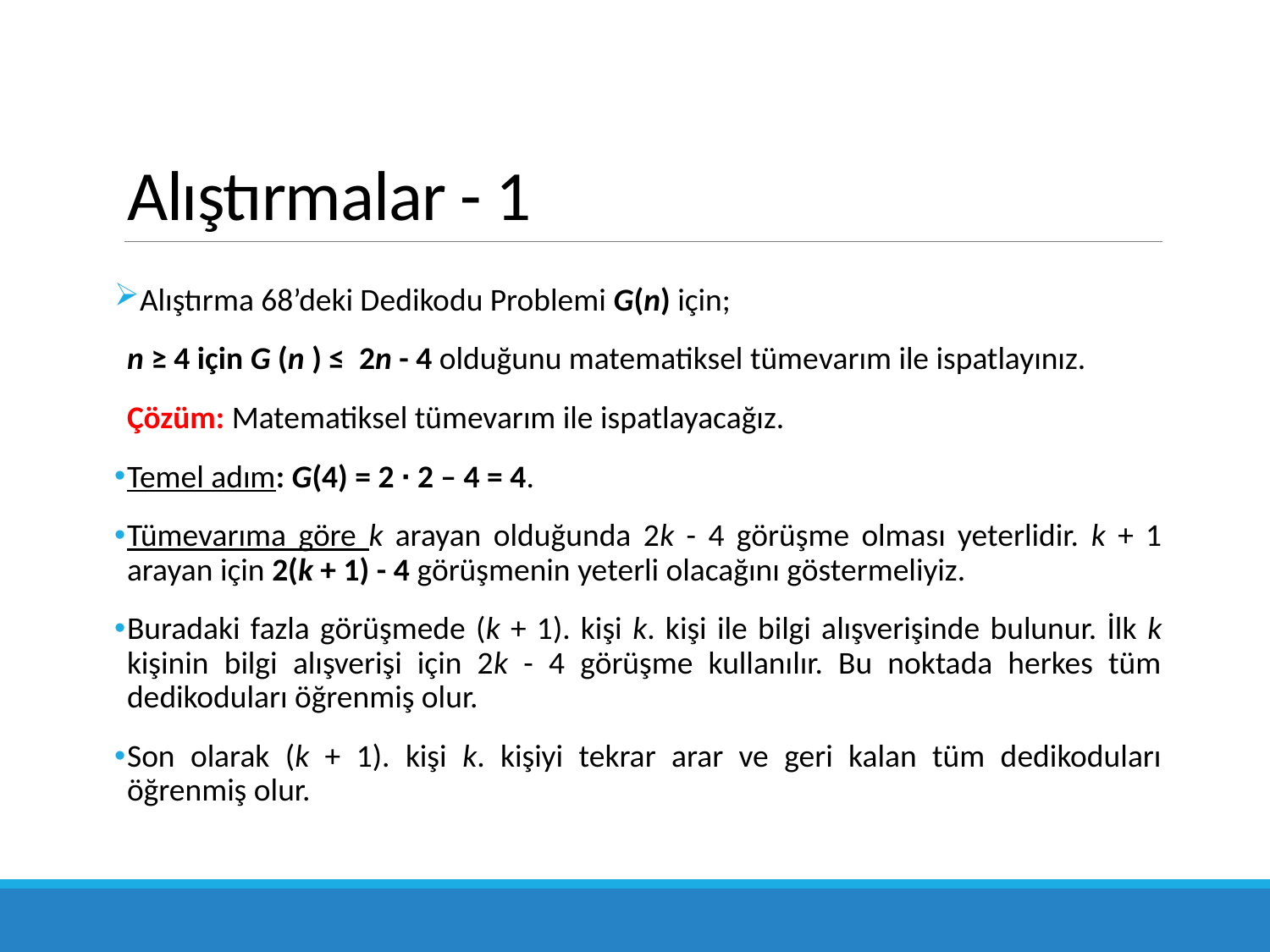

# Alıştırmalar - 1
Alıştırma 68’deki Dedikodu Problemi G(n) için;
n ≥ 4 için G (n ) ≤  2n - 4 olduğunu matematiksel tüme­varım ile ispatlayınız.
Çözüm: Matematiksel tümevarım ile ispatlayacağız.
Temel adım: G(4) = 2 ∙ 2 – 4 = 4.
Tümevarıma göre k arayan olduğunda 2k - 4 görüşme olması yeterlidir. k + 1 arayan için 2(k + 1) - 4 görüşmenin yeterli olacağını göstermeliyiz.
Buradaki fazla görüşmede (k + 1). kişi k. kişi ile bilgi alışverişinde bulunur. İlk k kişinin bilgi alışverişi için 2k - 4 görüşme kullanılır. Bu noktada herkes tüm dedikoduları öğrenmiş olur.
Son olarak (k + 1). kişi k. kişiyi tekrar arar ve geri kalan tüm dedikoduları öğrenmiş olur.